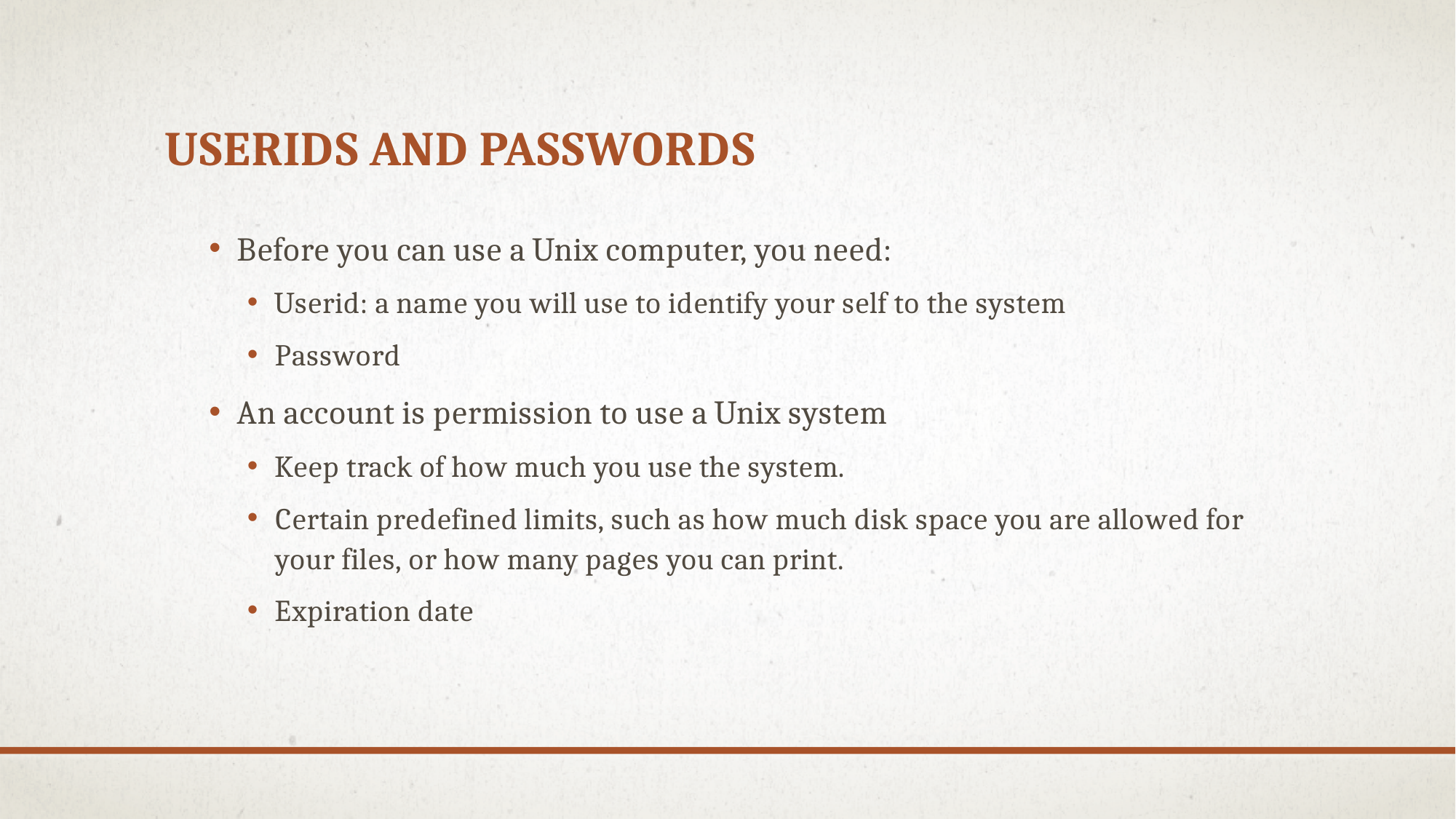

# Userids and passwords
Before you can use a Unix computer, you need:
Userid: a name you will use to identify your self to the system
Password
An account is permission to use a Unix system
Keep track of how much you use the system.
Certain predefined limits, such as how much disk space you are allowed for your files, or how many pages you can print.
Expiration date